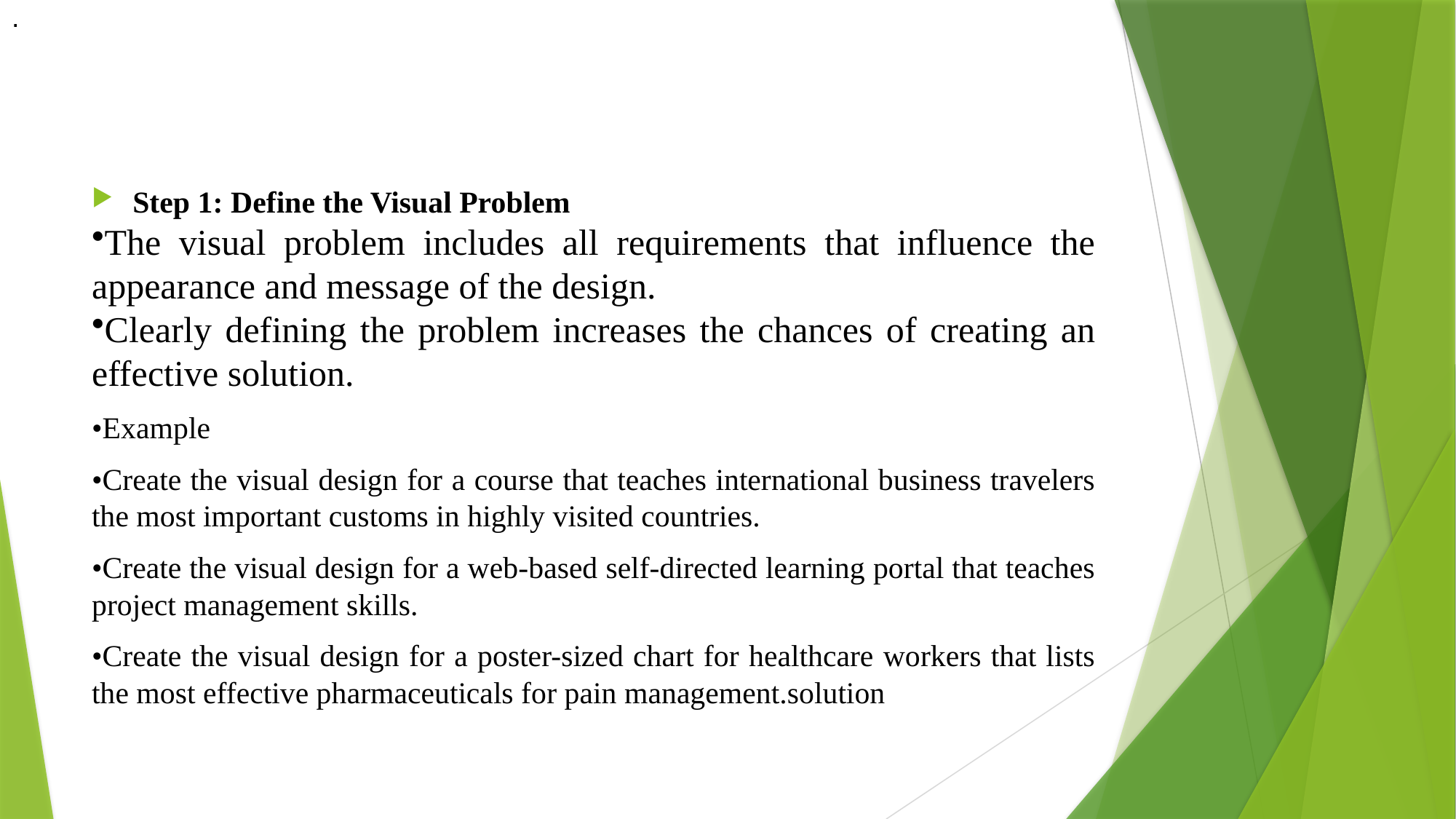

.
#
Step 1: Define the Visual Problem
The visual problem includes all requirements that influence the appearance and message of the design.
Clearly defining the problem increases the chances of creating an effective solution.
•Example
•Create the visual design for a course that teaches international business travelers the most important customs in highly visited countries.
•Create the visual design for a web-based self-directed learning portal that teaches project management skills.
•Create the visual design for a poster-sized chart for healthcare workers that lists the most effective pharmaceuticals for pain management.solution